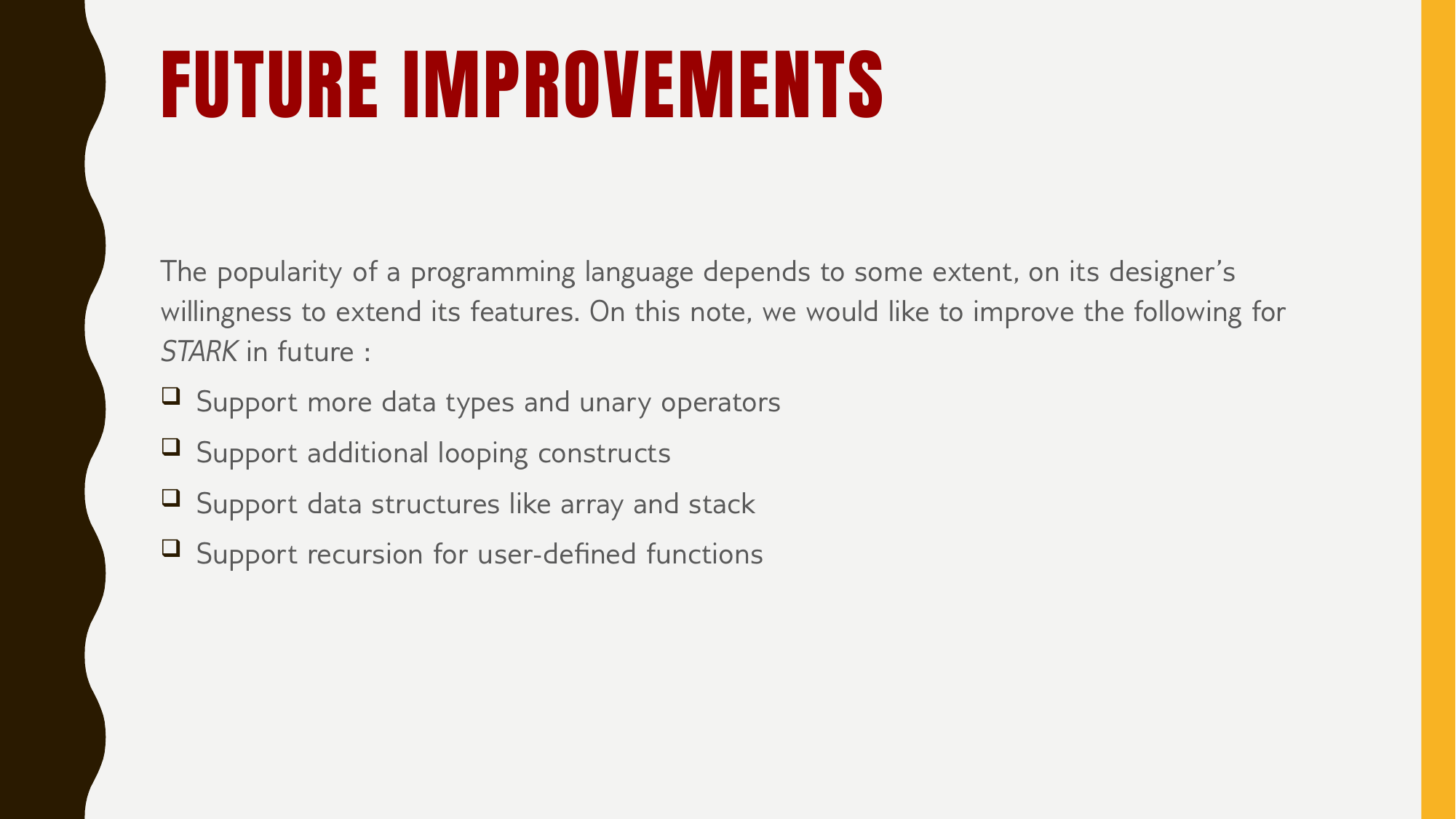

# Future improvements
The popularity of a programming language depends to some extent, on its designer’s willingness to extend its features. On this note, we would like to improve the following for STARK in future :
 Support more data types and unary operators
 Support additional looping constructs
 Support data structures like array and stack
 Support recursion for user-defined functions